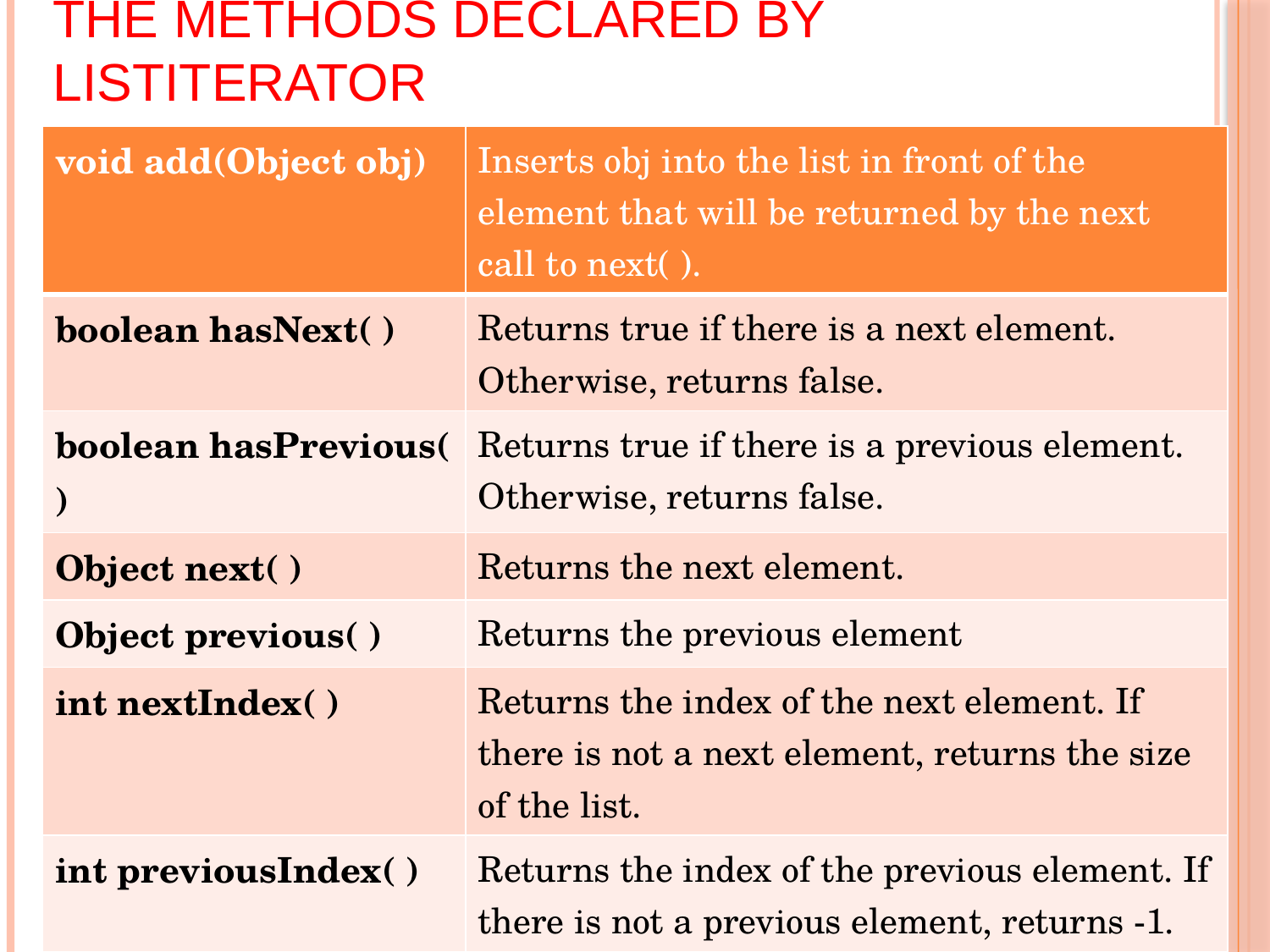

# The Methods Declared by ListIterator
| void add(Object obj) | Inserts obj into the list in front of the element that will be returned by the next call to next( ). |
| --- | --- |
| boolean hasNext( ) | Returns true if there is a next element. Otherwise, returns false. |
| boolean hasPrevious( ) | Returns true if there is a previous element. Otherwise, returns false. |
| Object next( ) | Returns the next element. |
| Object previous( ) | Returns the previous element |
| int nextIndex( ) | Returns the index of the next element. If there is not a next element, returns the size of the list. |
| int previousIndex( ) | Returns the index of the previous element. If there is not a previous element, returns -1. |
| void remove( ) | Removes the current element from the list. |
| void set(Object obj) | Assigns obj to the current element |